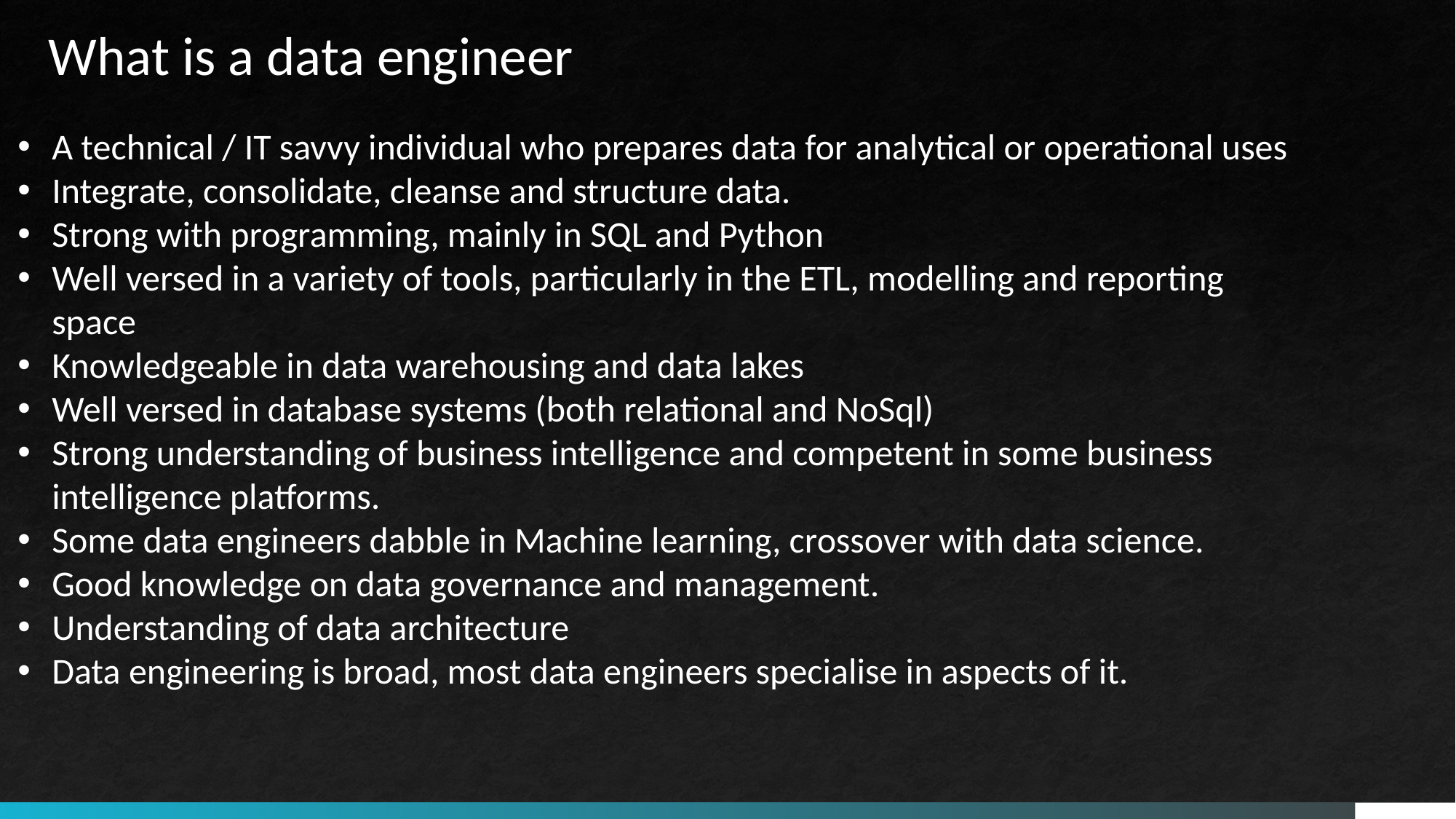

What is a data engineer
A technical / IT savvy individual who prepares data for analytical or operational uses
Integrate, consolidate, cleanse and structure data.
Strong with programming, mainly in SQL and Python
Well versed in a variety of tools, particularly in the ETL, modelling and reporting space
Knowledgeable in data warehousing and data lakes
Well versed in database systems (both relational and NoSql)
Strong understanding of business intelligence and competent in some business intelligence platforms.
Some data engineers dabble in Machine learning, crossover with data science.
Good knowledge on data governance and management.
Understanding of data architecture
Data engineering is broad, most data engineers specialise in aspects of it.